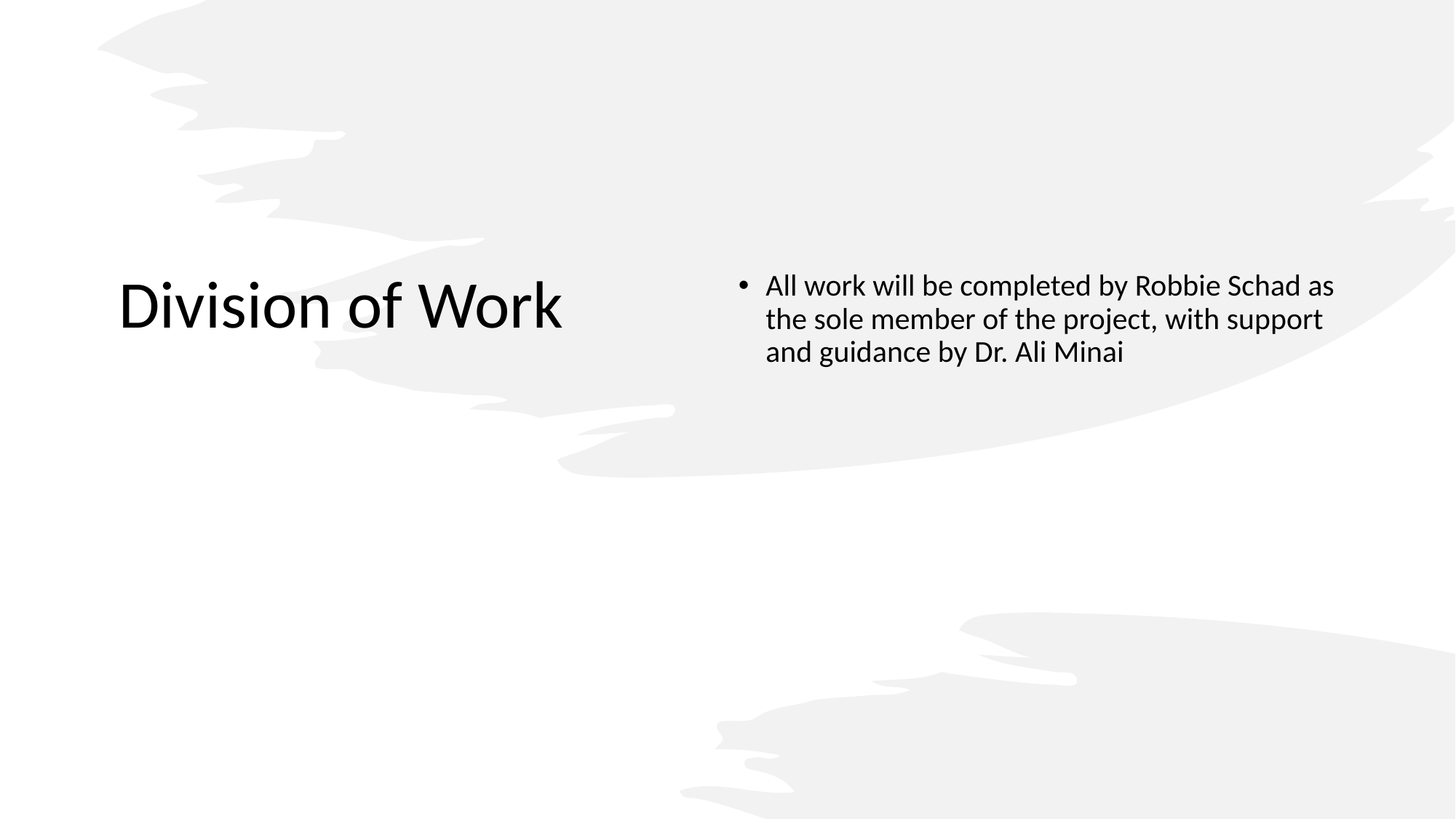

# Division of Work
All work will be completed by Robbie Schad as the sole member of the project, with support and guidance by Dr. Ali Minai